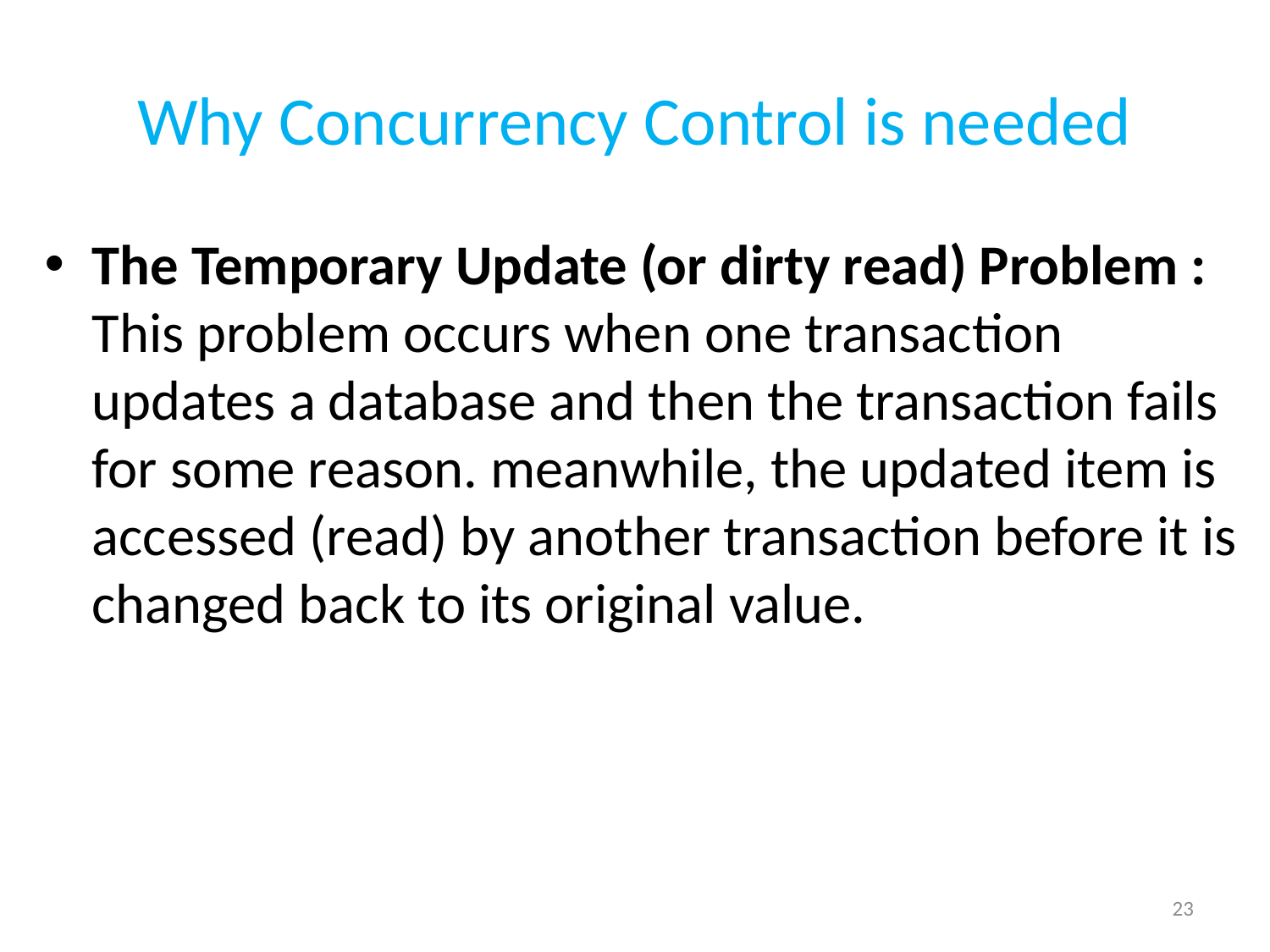

# Why Concurrency Control is needed
The Temporary Update (or dirty read) Problem : This problem occurs when one transaction updates a database and then the transaction fails for some reason. meanwhile, the updated item is accessed (read) by another transaction before it is changed back to its original value.

23